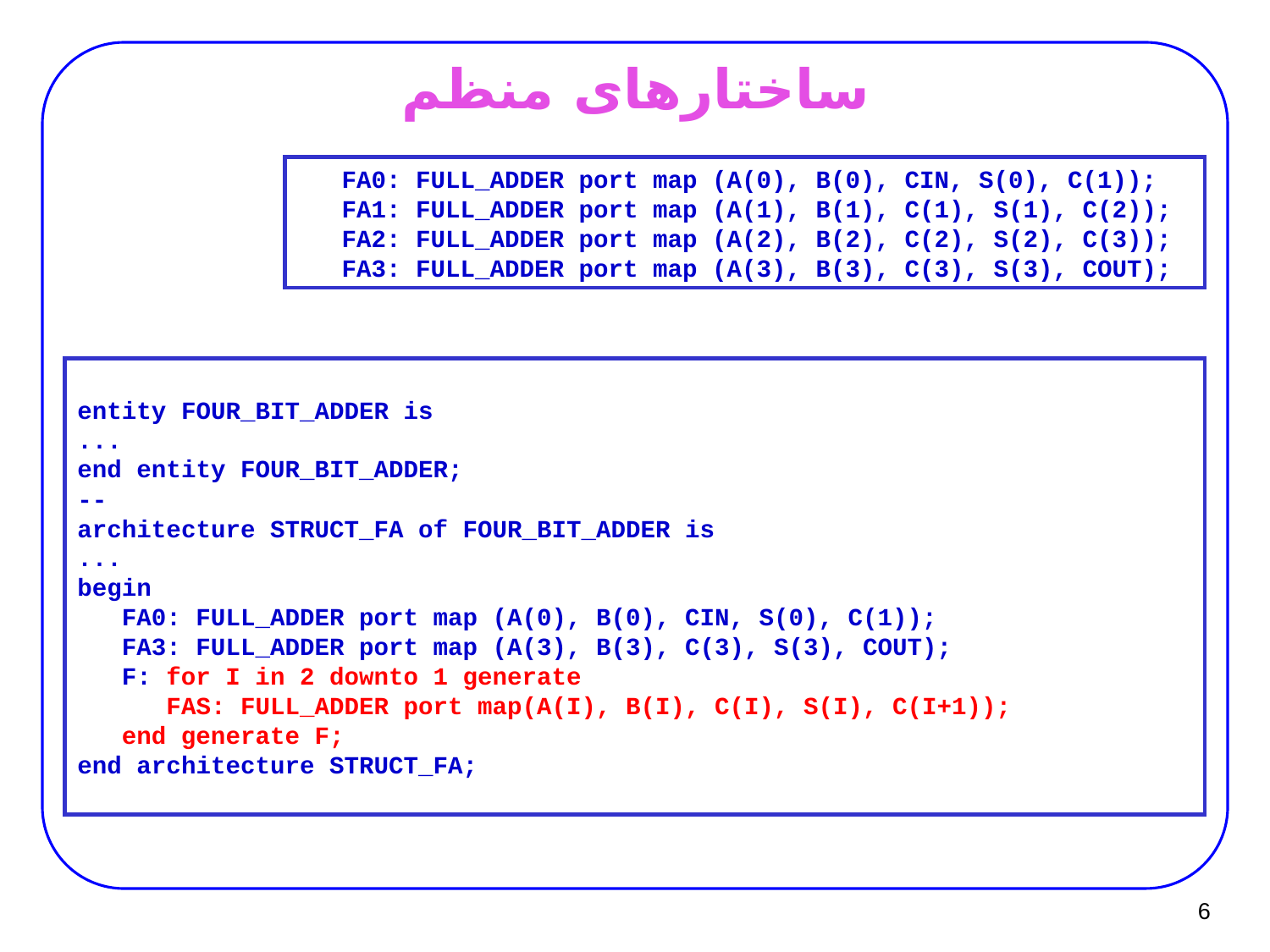

# ساختارهای منظم
   FA0: FULL_ADDER port map (A(0), B(0), CIN, S(0), C(1));
   FA1: FULL_ADDER port map (A(1), B(1), C(1), S(1), C(2));
   FA2: FULL_ADDER port map (A(2), B(2), C(2), S(2), C(3));
   FA3: FULL_ADDER port map (A(3), B(3), C(3), S(3), COUT);

entity FOUR_BIT_ADDER is
...
end entity FOUR_BIT_ADDER;
--
architecture STRUCT_FA of FOUR_BIT_ADDER is
...
begin
   FA0: FULL_ADDER port map (A(0), B(0), CIN, S(0), C(1));
   FA3: FULL_ADDER port map (A(3), B(3), C(3), S(3), COUT);
   F: for I in 2 downto 1 generate
      FAS: FULL_ADDER port map(A(I), B(I), C(I), S(I), C(I+1));
   end generate F;
end architecture STRUCT_FA;

6